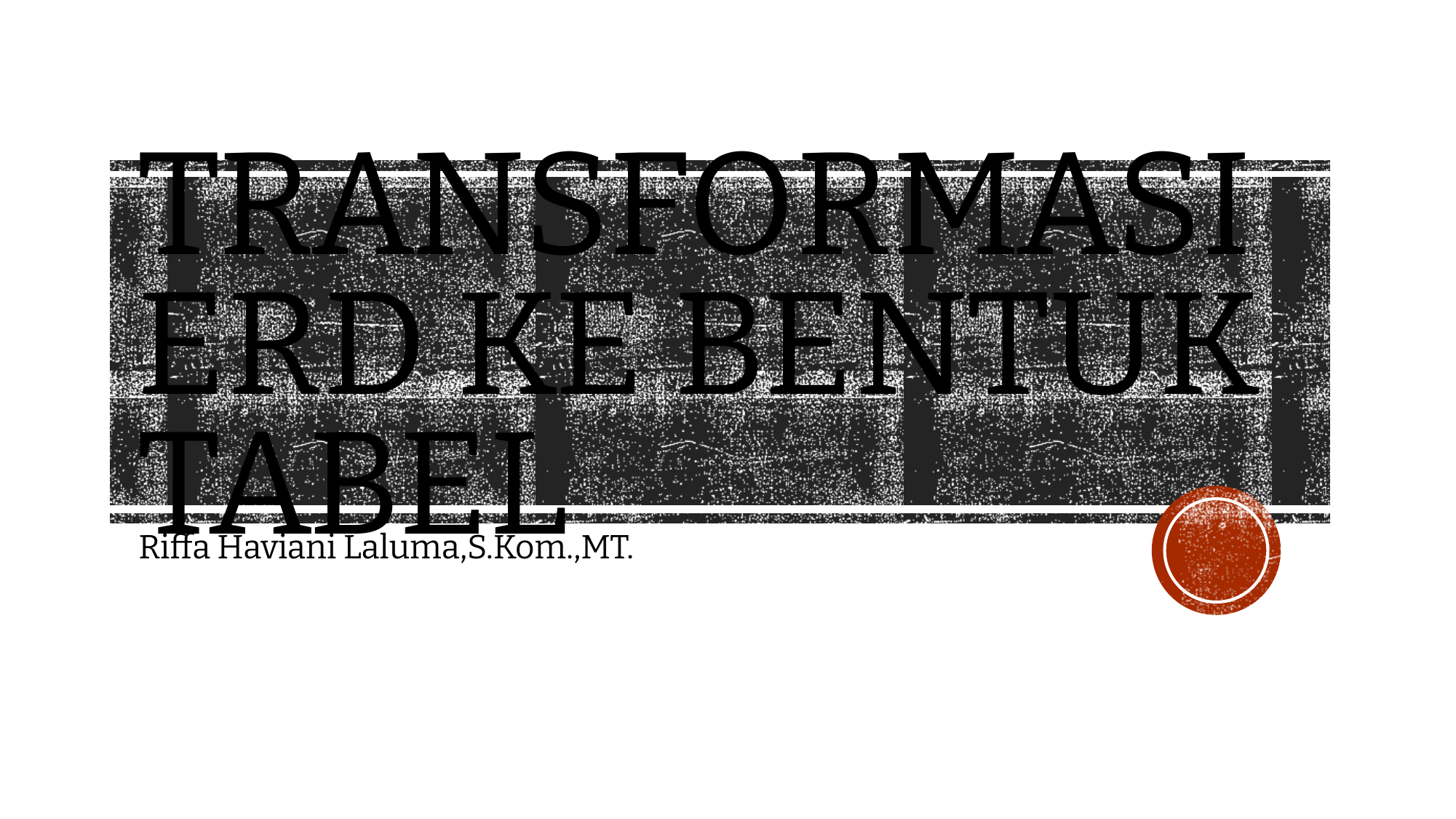

# TRANSFORMASI ERD ke BENTUK tabel
Riffa Haviani Laluma,S.Kom.,MT.